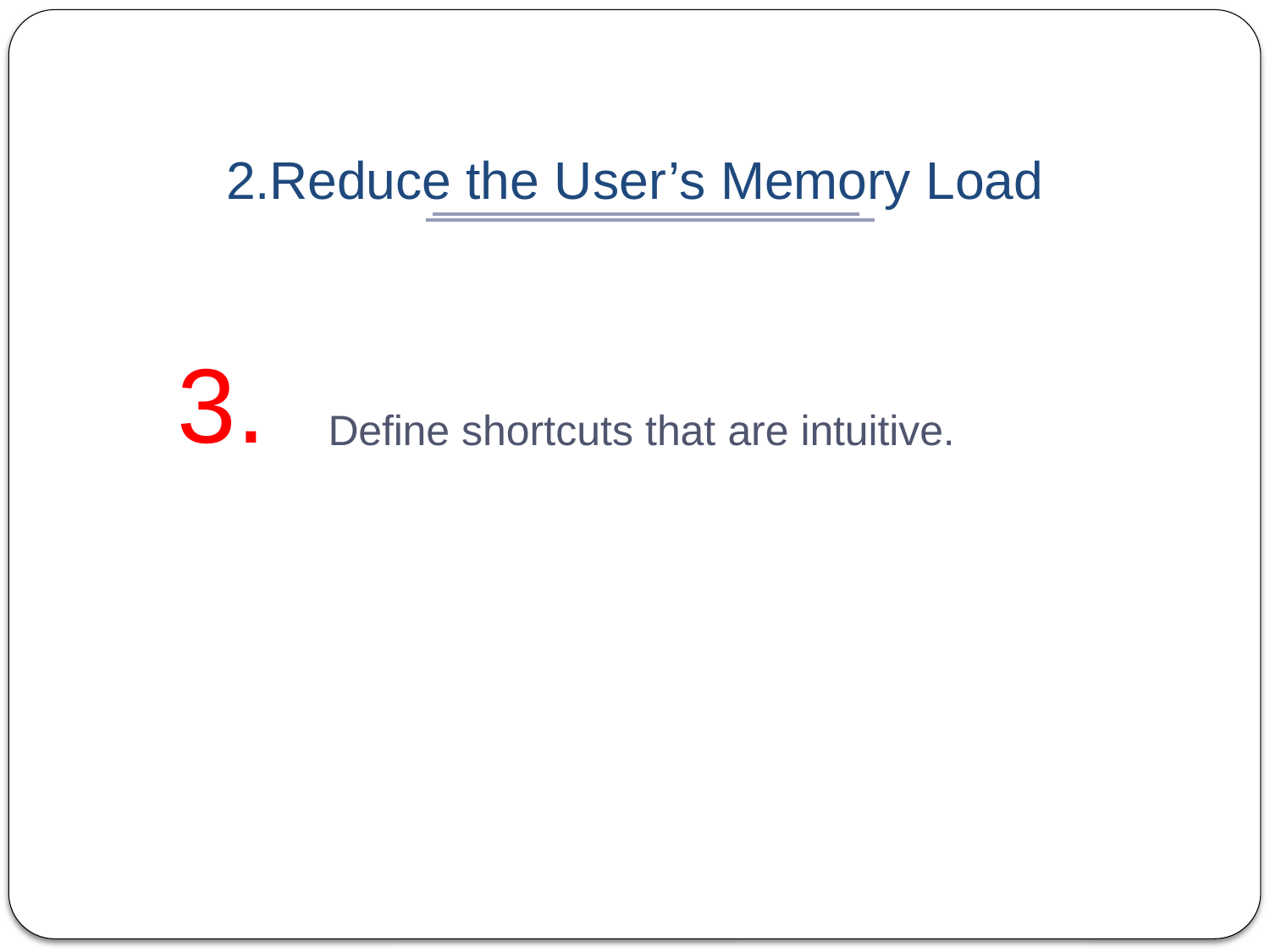

# 2.Reduce the User’s Memory Load

3.
Define shortcuts that are intuitive.